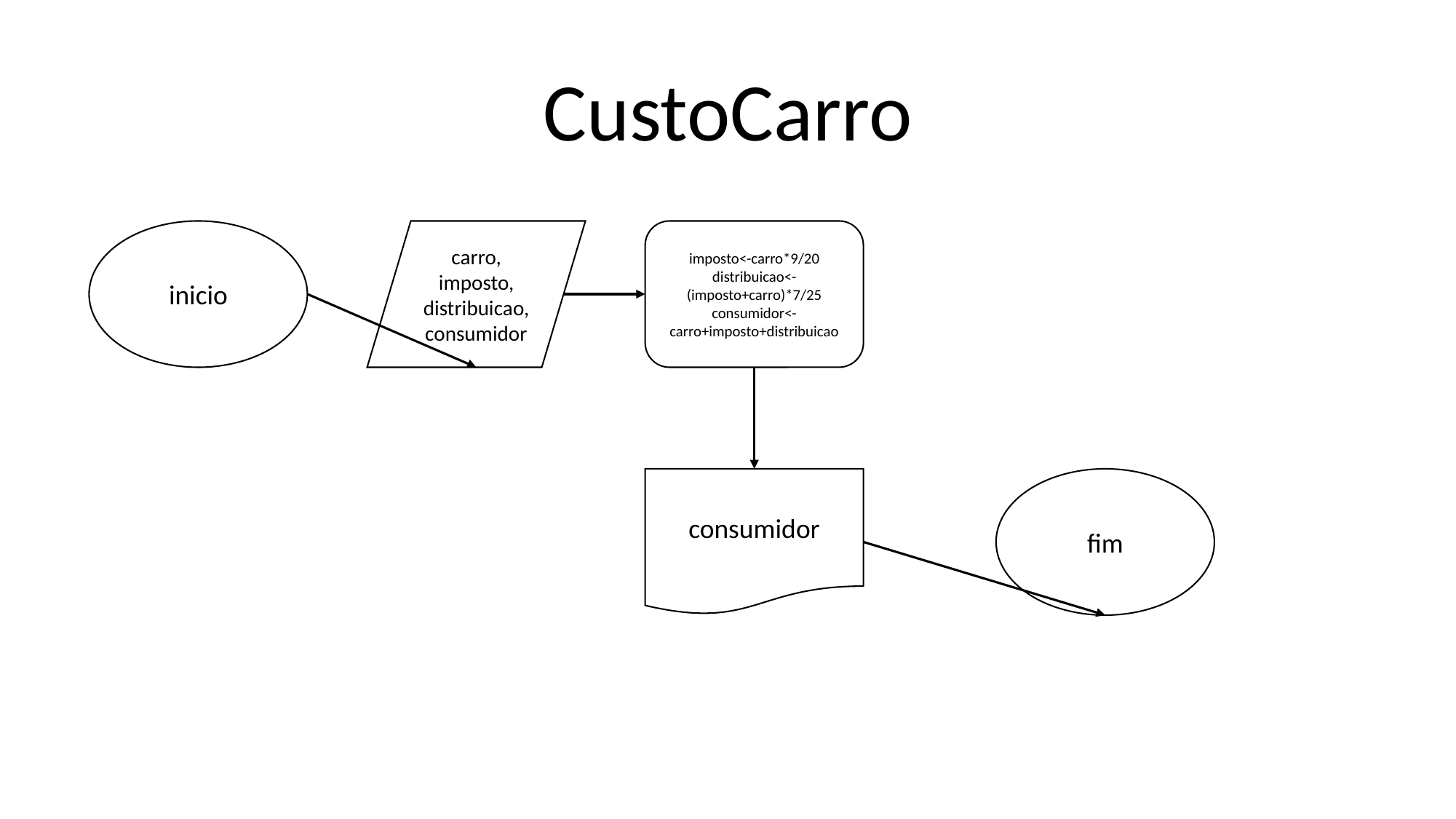

# CustoCarro
inicio
carro, imposto, distribuicao, consumidor
imposto<-carro*9/20
distribuicao<-(imposto+carro)*7/25
consumidor<-carro+imposto+distribuicao
consumidor
fim